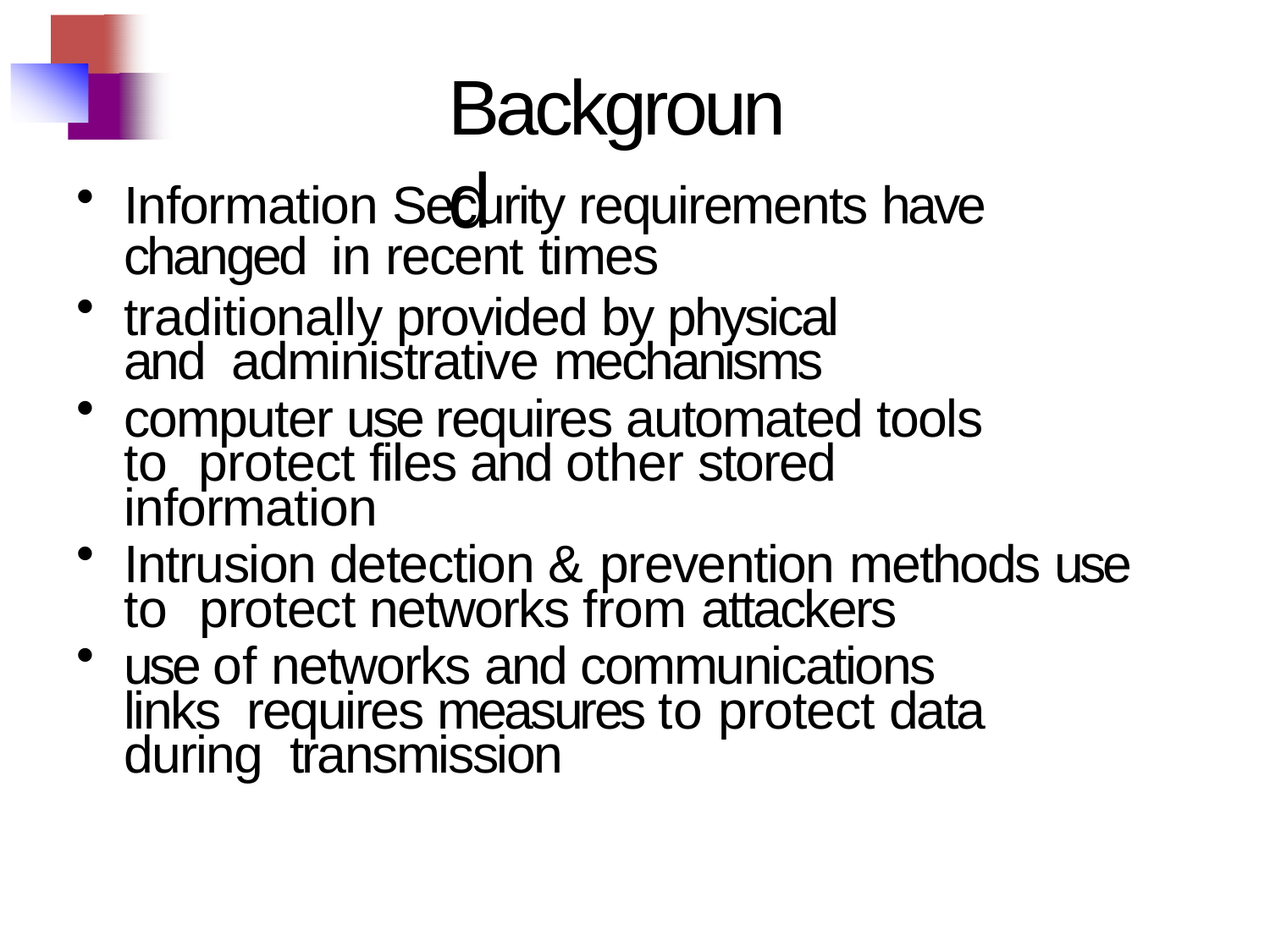

# Background

Information Security requirements have changed  in recent times
traditionally provided by physical and  administrative mechanisms
computer use requires automated tools to  protect files and other stored information
Intrusion detection & prevention methods use to  protect networks from attackers
use of networks and communications links  requires measures to protect data during  transmission